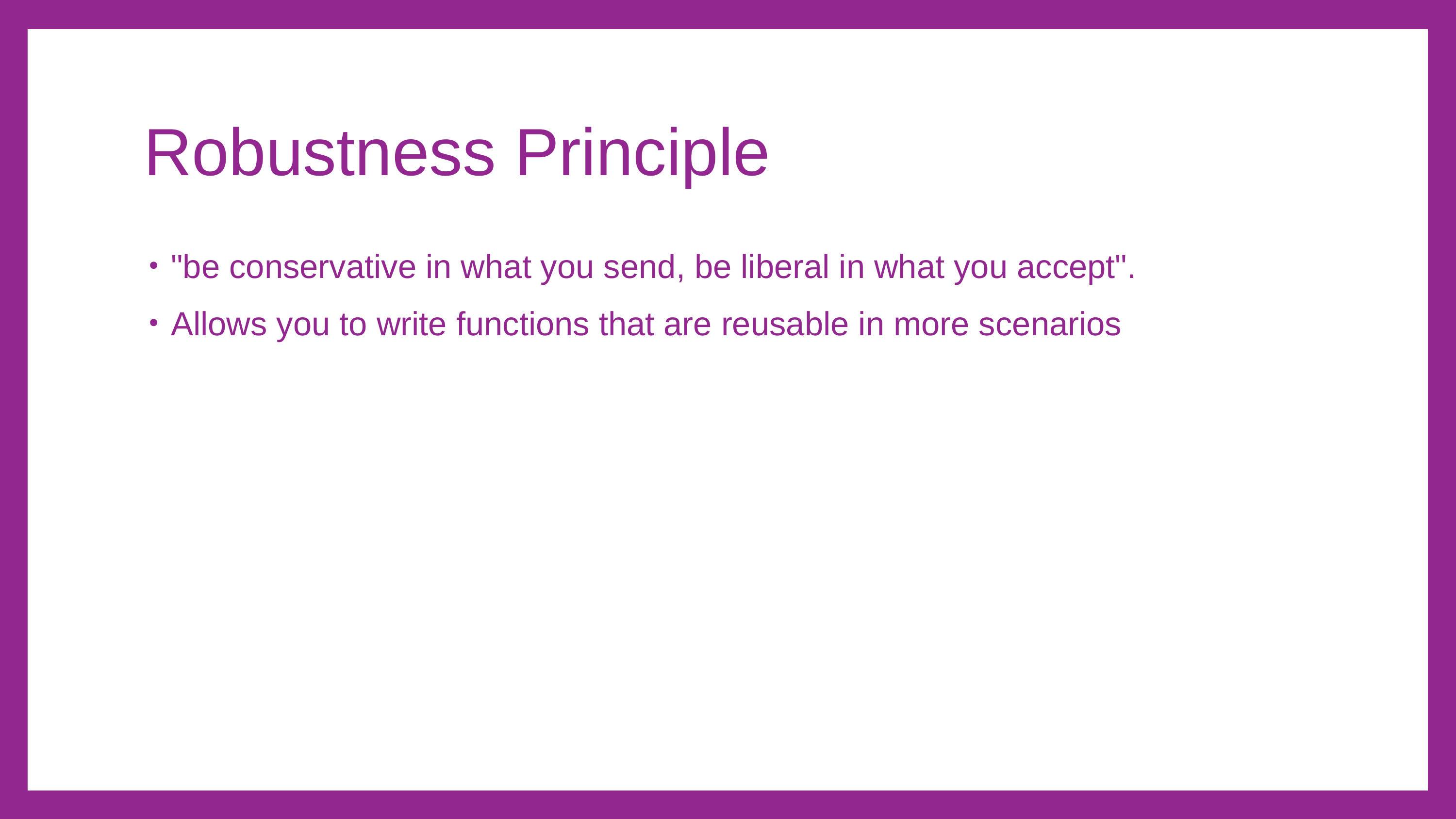

# Robustness Principle
"be conservative in what you send, be liberal in what you accept".
Allows you to write functions that are reusable in more scenarios